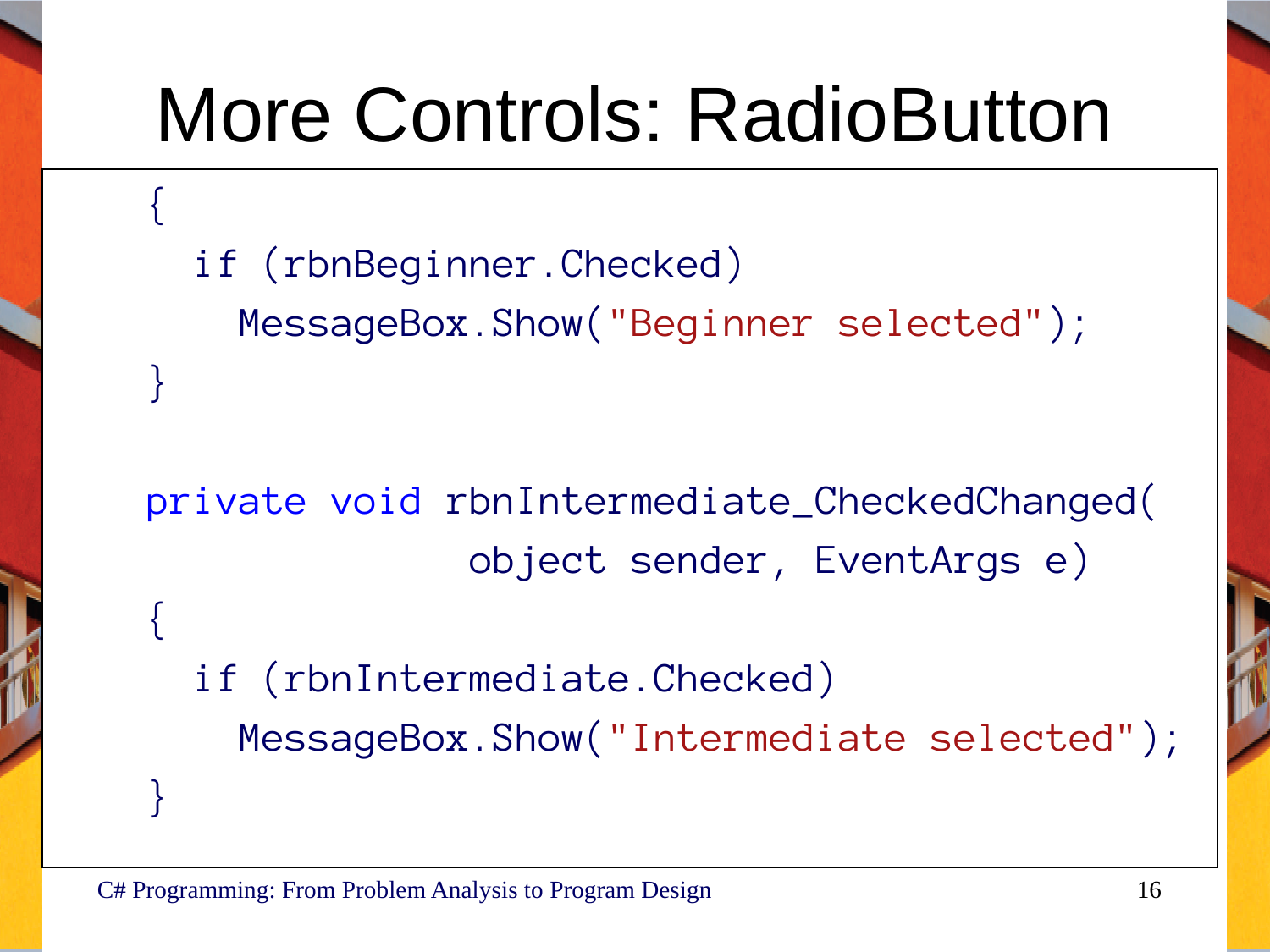

# More Controls: RadioButton
    {
      if (rbnBeginner.Checked)
        MessageBox.Show("Beginner selected");
    }

    private void rbnIntermediate_CheckedChanged(
                  object sender, EventArgs e)
    {
      if (rbnIntermediate.Checked)
        MessageBox.Show("Intermediate selected");
    }
C# Programming: From Problem Analysis to Program Design

16